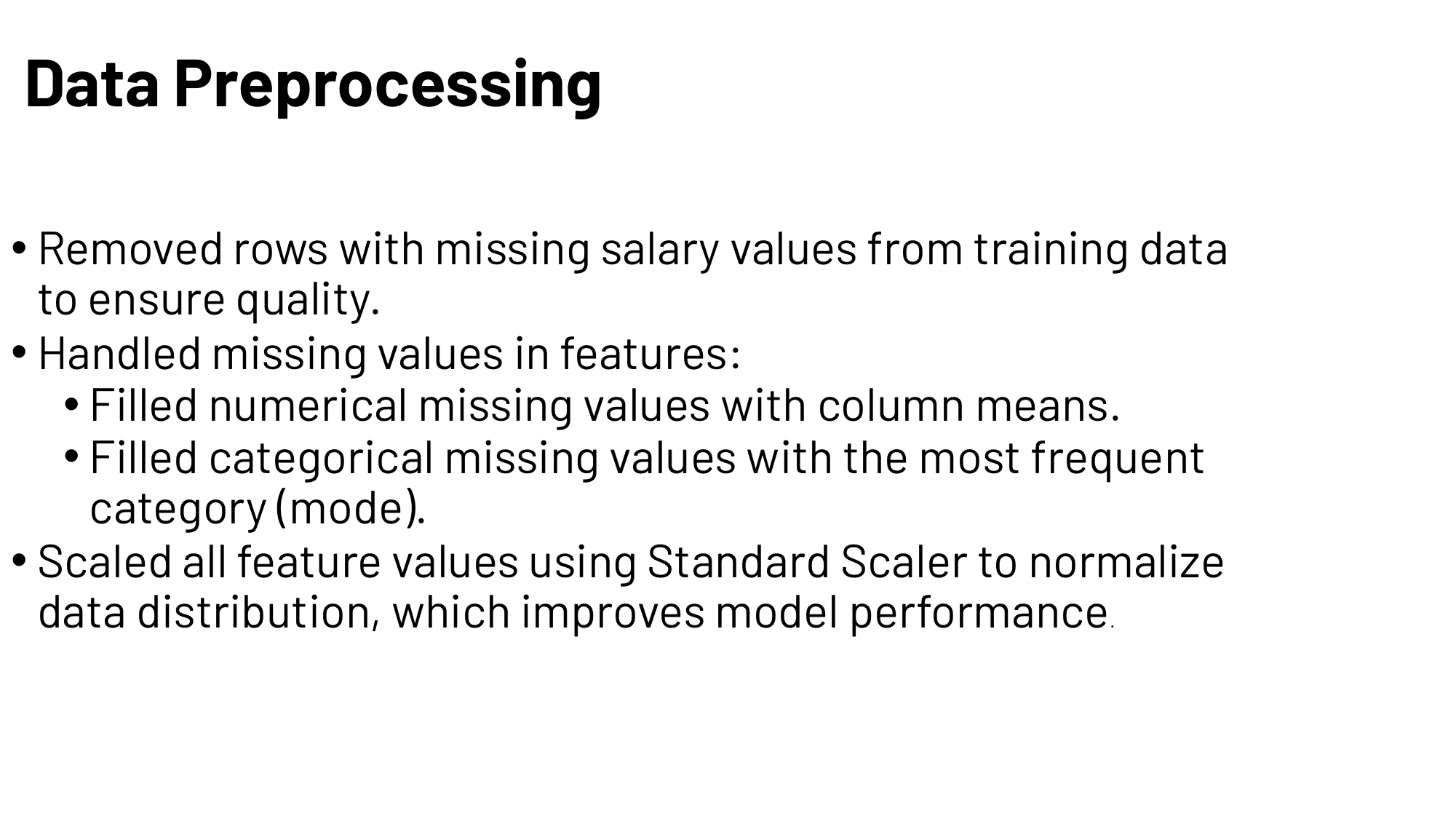

# Data Preprocessing
Removed rows with missing salary values from training data to ensure quality.
Handled missing values in features:
Filled numerical missing values with column means.
Filled categorical missing values with the most frequent category (mode).
Scaled all feature values using Standard Scaler to normalize data distribution, which improves model performance.